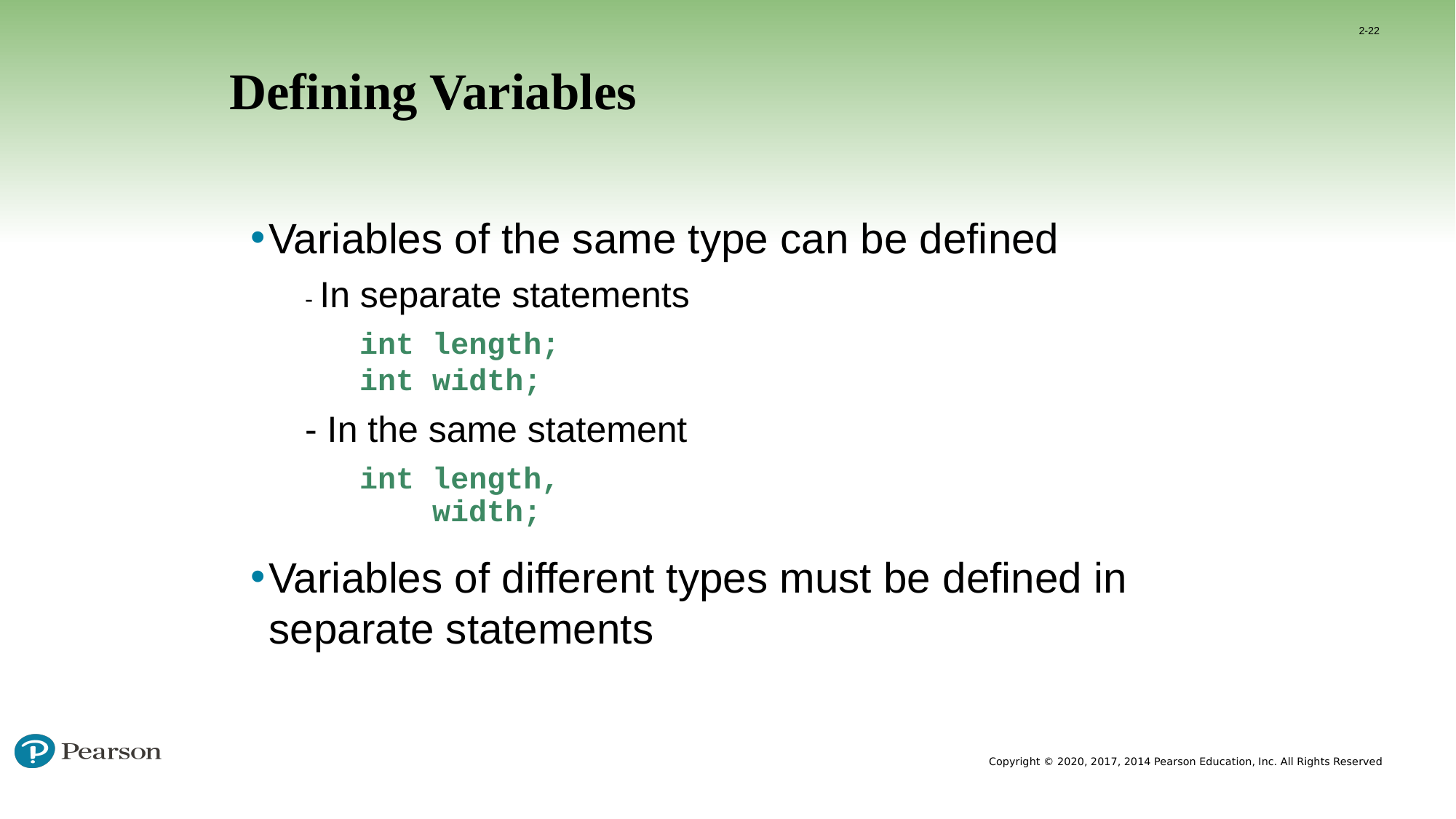

2-22
# Defining Variables
Variables of the same type can be defined
- In separate statements
   int length;
   int width;
- In the same statement
   int length,
       width;
Variables of different types must be defined in separate statements